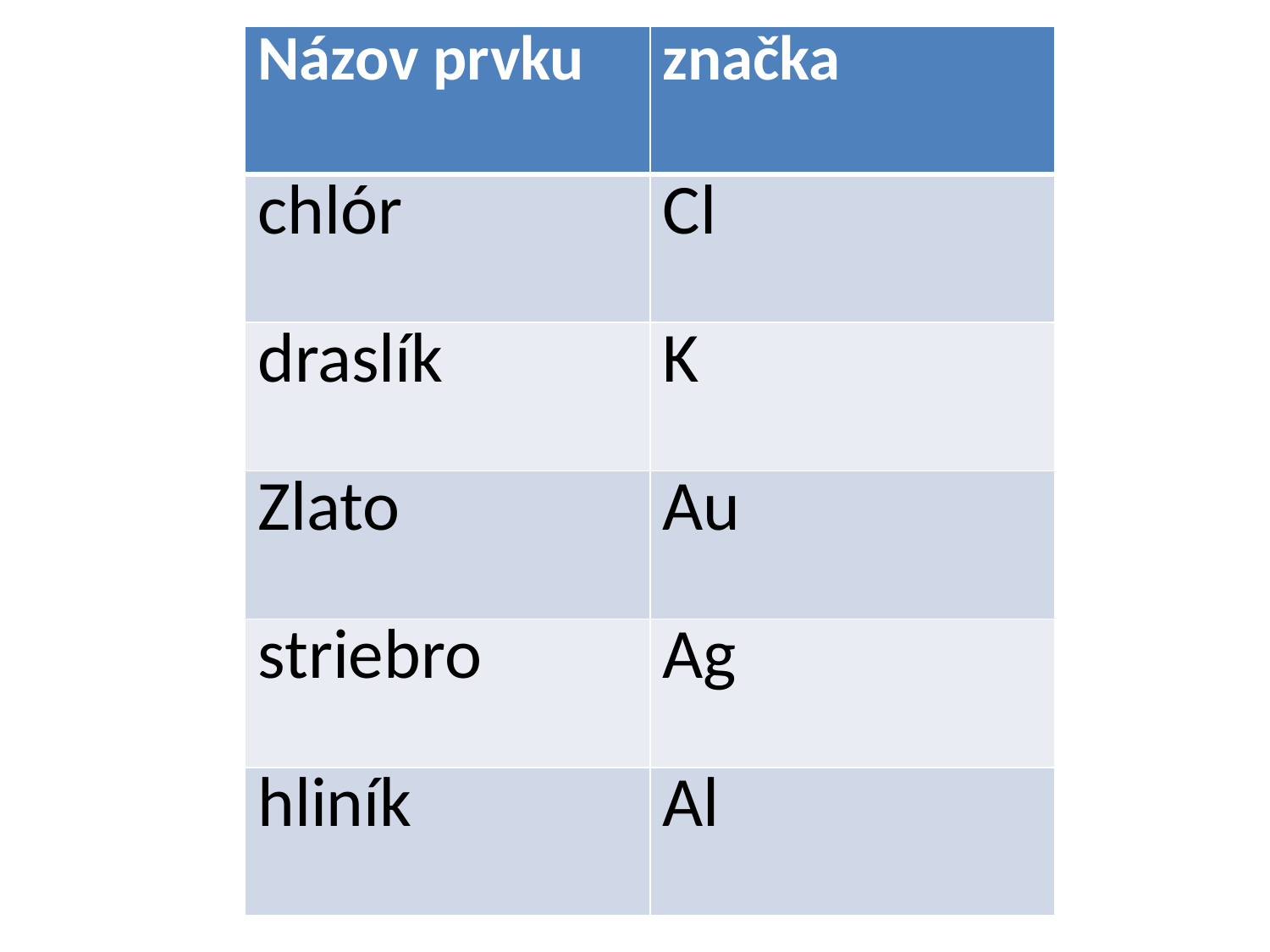

| Názov prvku | značka |
| --- | --- |
| chlór | Cl |
| draslík | K |
| Zlato | Au |
| striebro | Ag |
| hliník | Al |
#